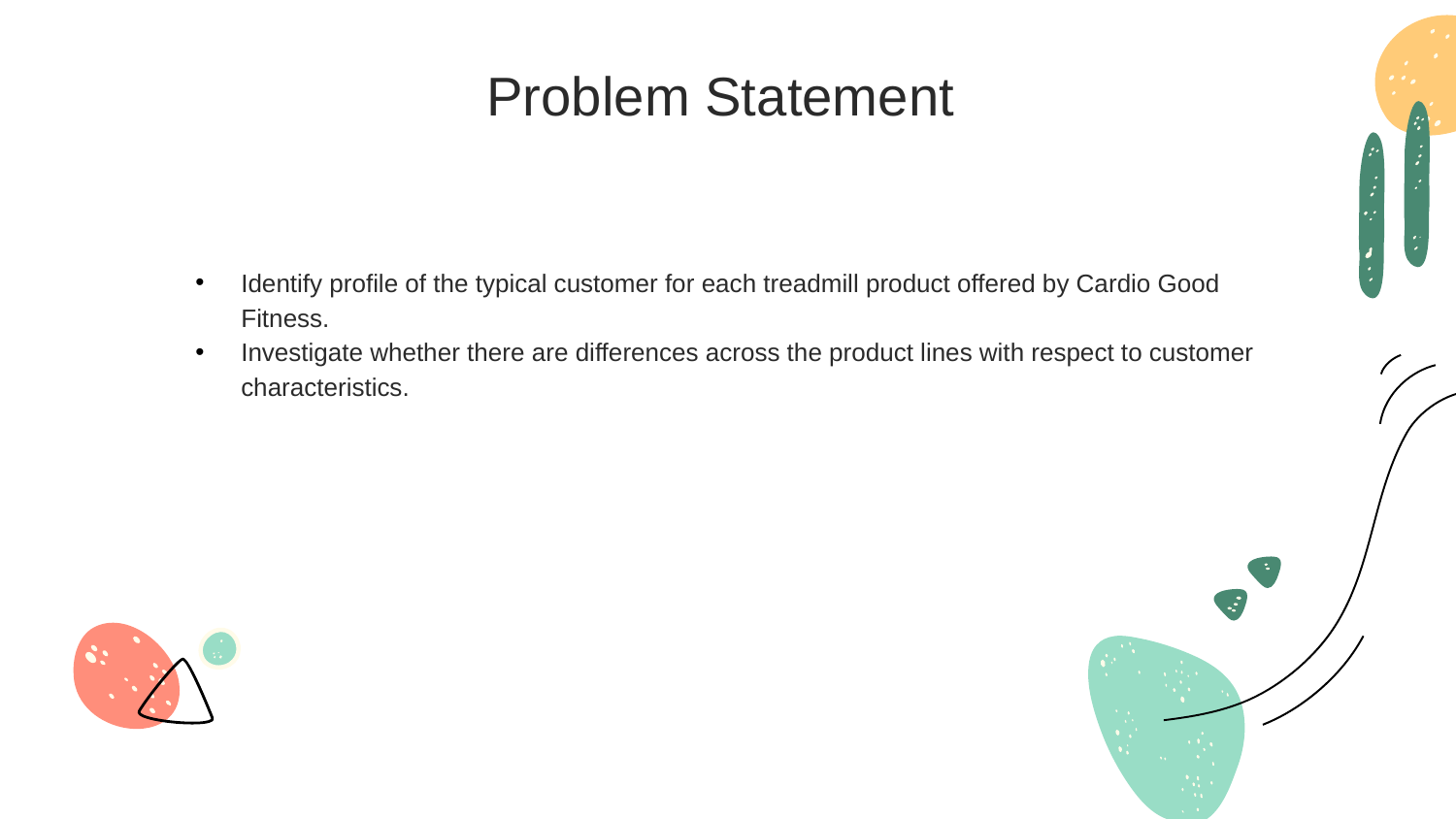

# Problem Statement
Identify profile of the typical customer for each treadmill product offered by Cardio Good Fitness.
Investigate whether there are differences across the product lines with respect to customer characteristics.